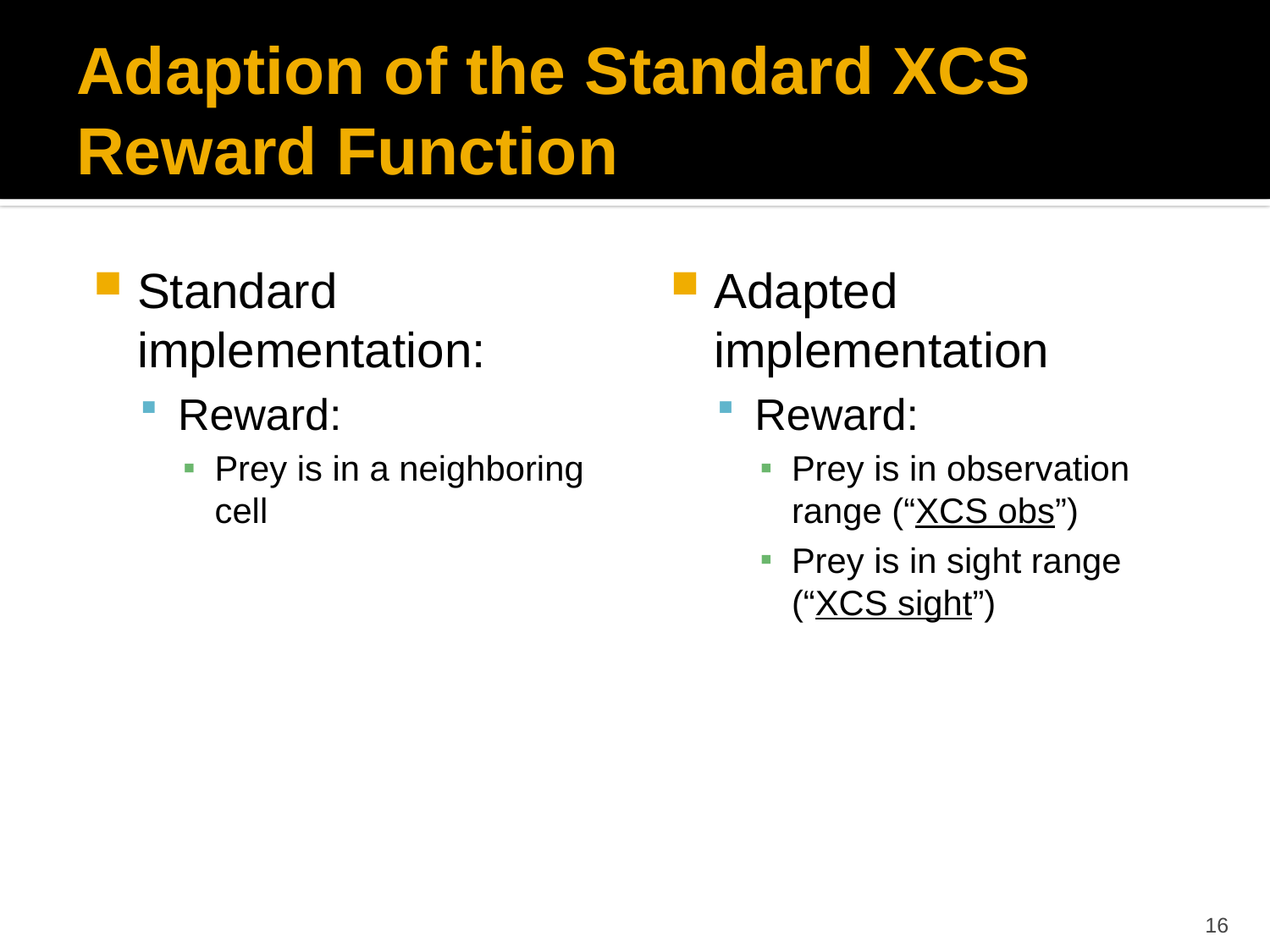

# Adaption of the Standard XCS Reward Function
Standard implementation:
Reward:
Prey is in a neighboring cell
Adapted implementation
Reward:
Prey is in observation range (“XCS obs”)
Prey is in sight range (“XCS sight”)
16